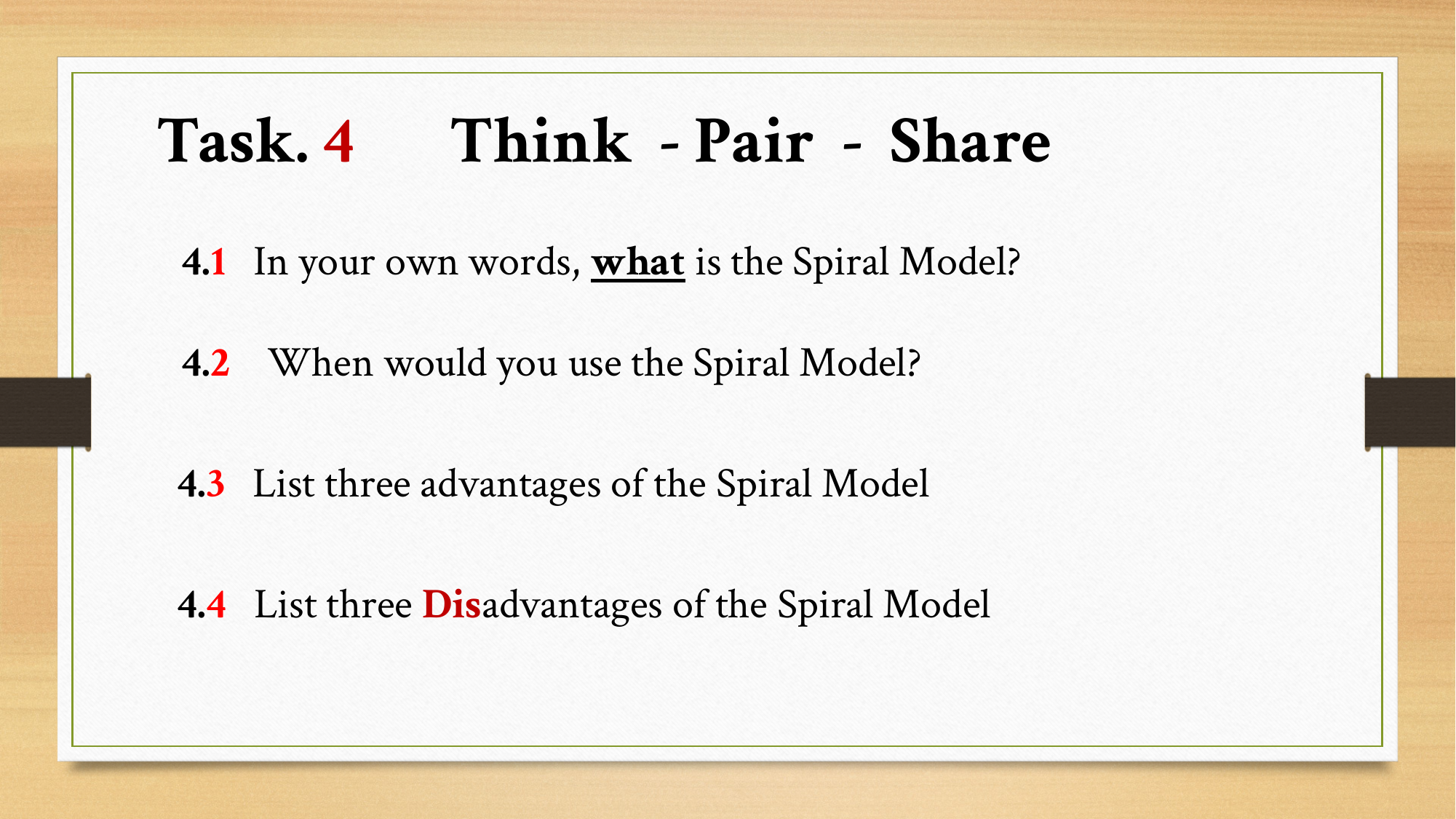

Task. 4       Think  - Pair  -  Share
4.1   In your own words, what is the Spiral Model?
4.2    When would you use the Spiral Model?
4.3   List three advantages of the Spiral Model
4.4   List three Disadvantages of the Spiral Model